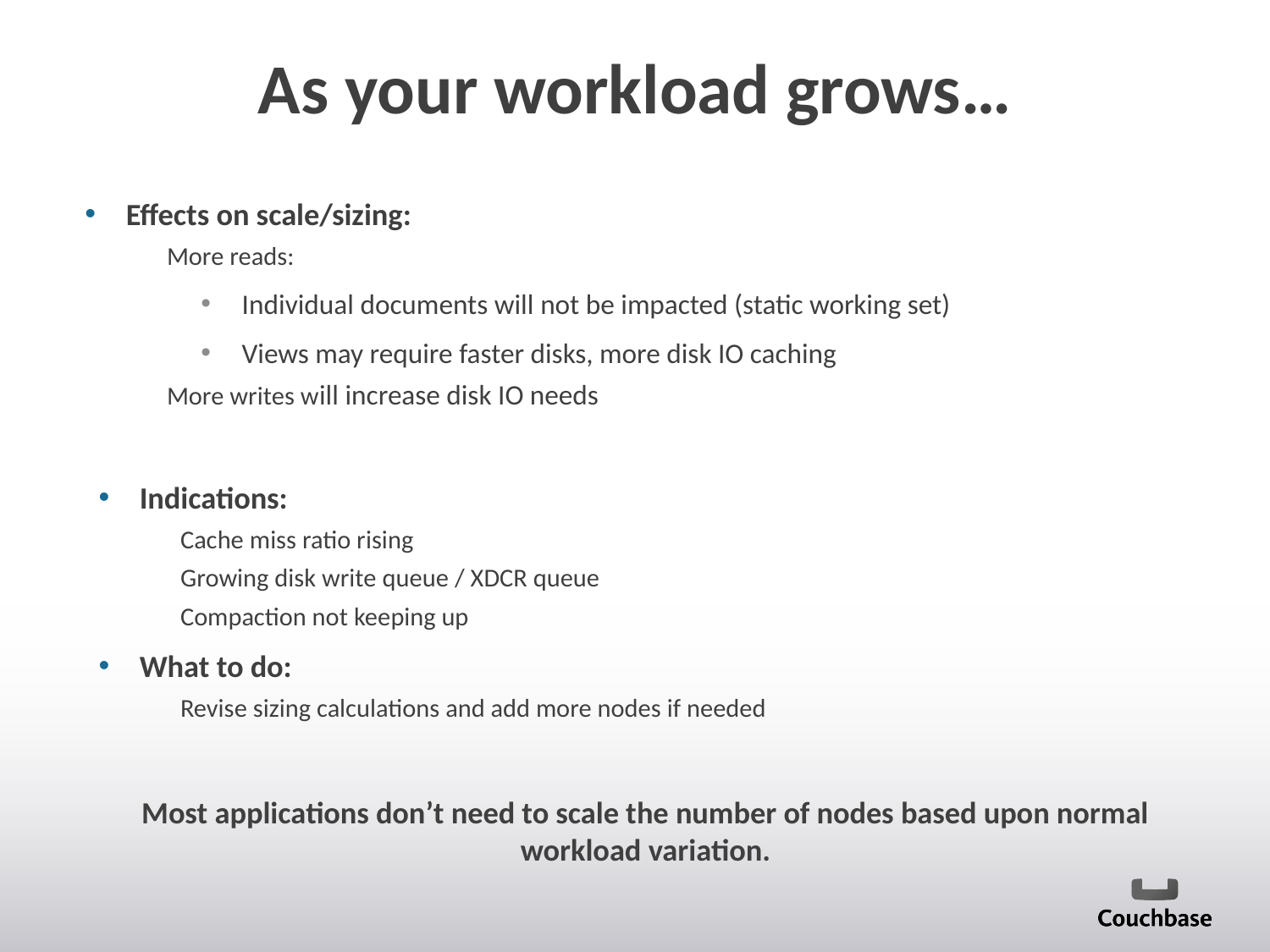

# As your workload grows…
Effects on scale/sizing:
More reads:
Individual documents will not be impacted (static working set)
Views may require faster disks, more disk IO caching
More writes will increase disk IO needs

Indications:
Cache miss ratio rising
Growing disk write queue / XDCR queue
Compaction not keeping up
What to do:
Revise sizing calculations and add more nodes if needed

Most applications don’t need to scale the number of nodes based upon normal workload variation.